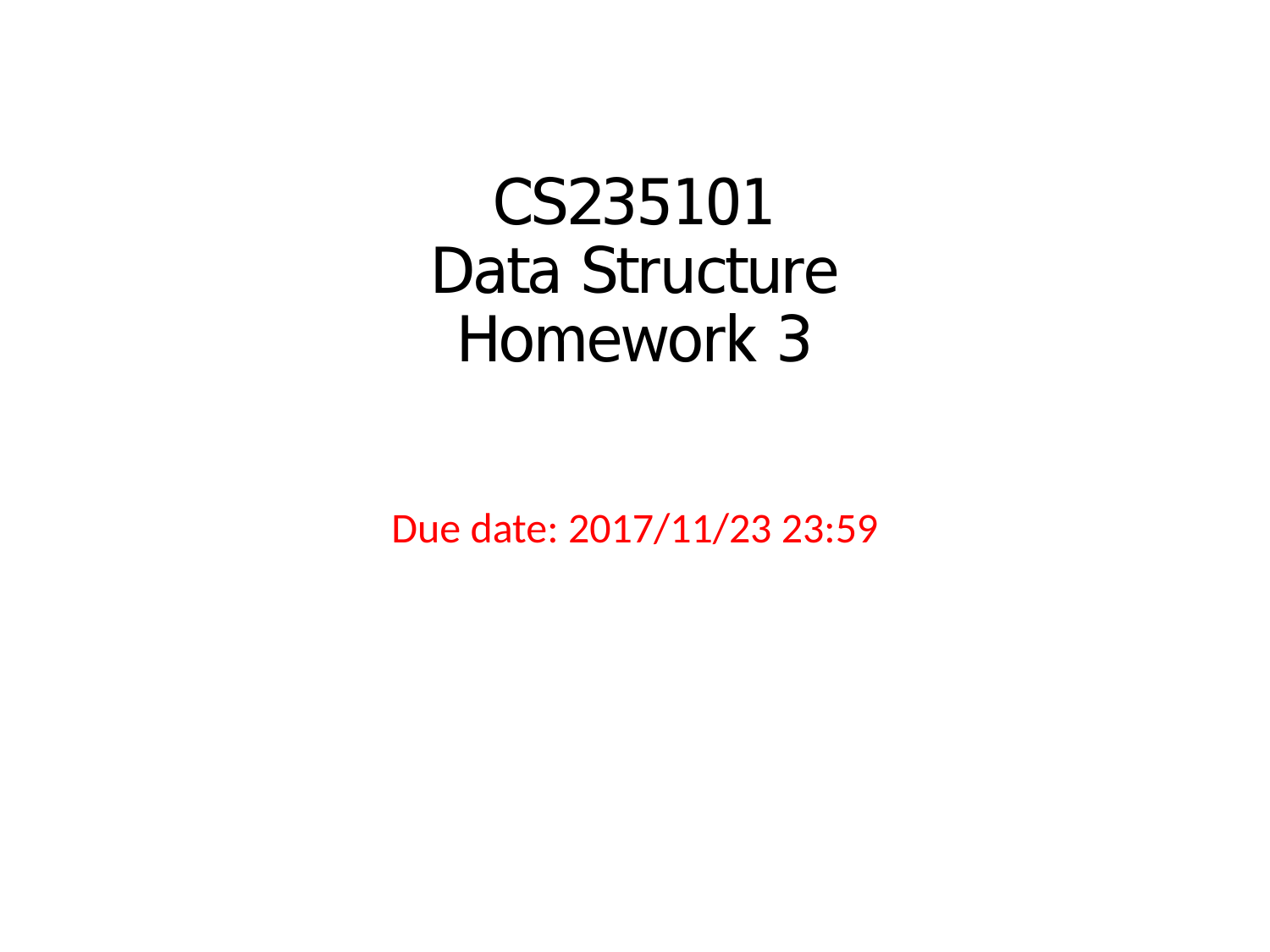

# CS235101 Data Structure Homework 3
Due date: 2017/11/23 23:59